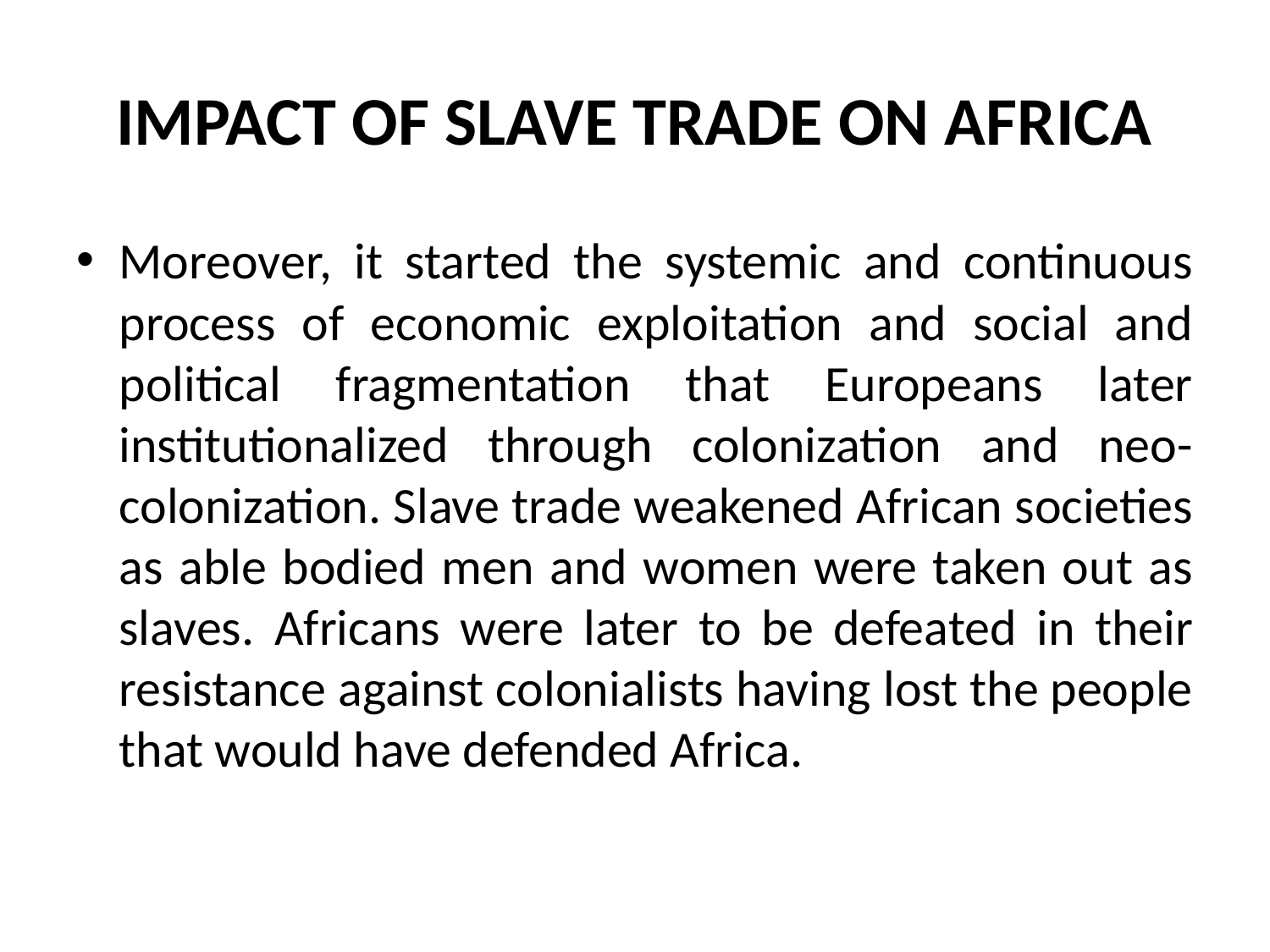

# IMPACT OF SLAVE TRADE ON AFRICA
Moreover, it started the systemic and continuous process of economic exploitation and social and political fragmentation that Europeans later institutionalized through colonization and neo-colonization. Slave trade weakened African societies as able bodied men and women were taken out as slaves. Africans were later to be defeated in their resistance against colonialists having lost the people that would have defended Africa.